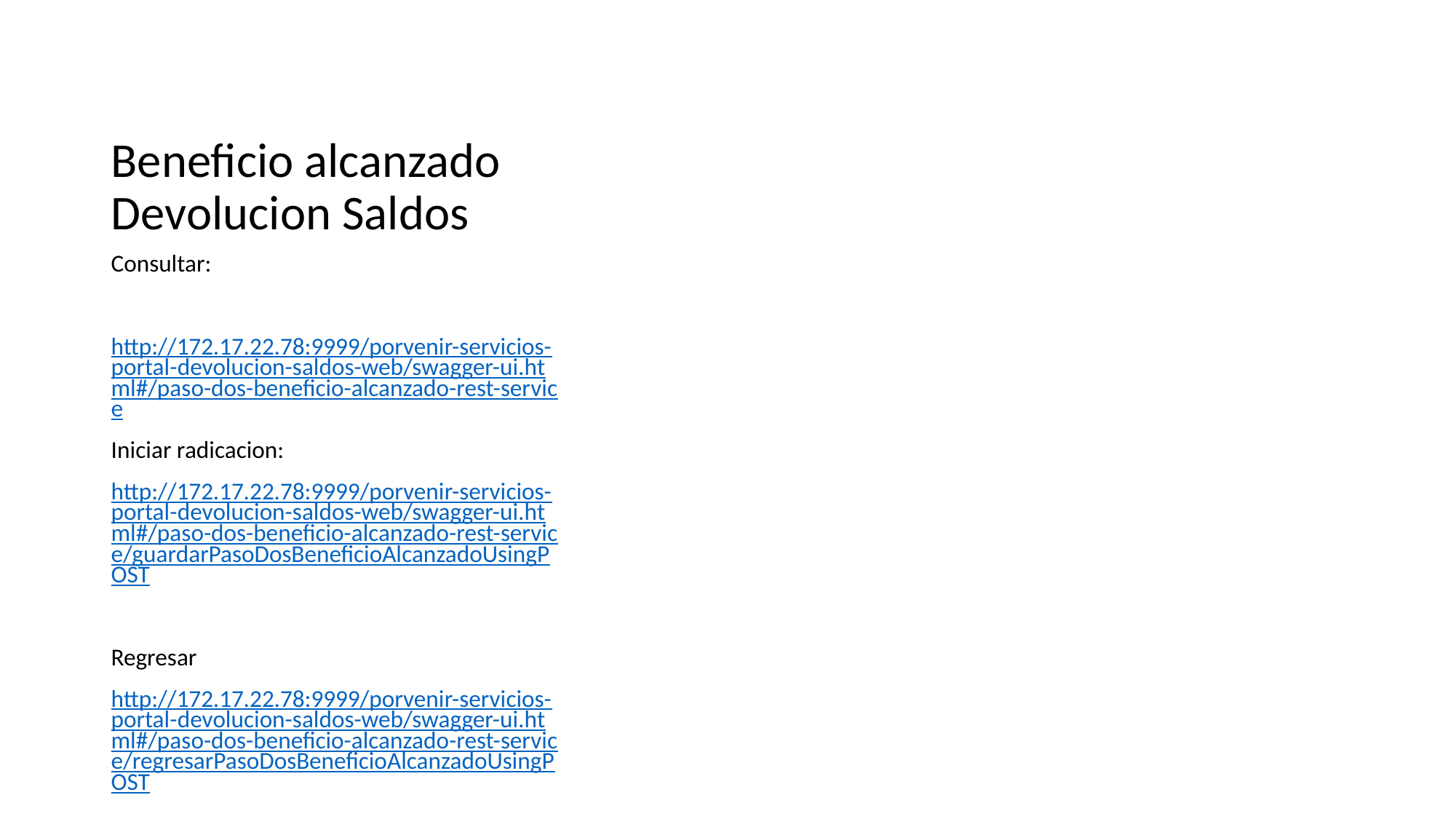

# Beneficio alcanzado Devolucion Saldos

Consultar:

http://172.17.22.78:9999/porvenir-servicios-portal-devolucion-saldos-web/swagger-ui.html#/paso-dos-beneficio-alcanzado-rest-service
Iniciar radicacion:
http://172.17.22.78:9999/porvenir-servicios-portal-devolucion-saldos-web/swagger-ui.html#/paso-dos-beneficio-alcanzado-rest-service/guardarPasoDosBeneficioAlcanzadoUsingPOST

Regresar
http://172.17.22.78:9999/porvenir-servicios-portal-devolucion-saldos-web/swagger-ui.html#/paso-dos-beneficio-alcanzado-rest-service/regresarPasoDosBeneficioAlcanzadoUsingPOST